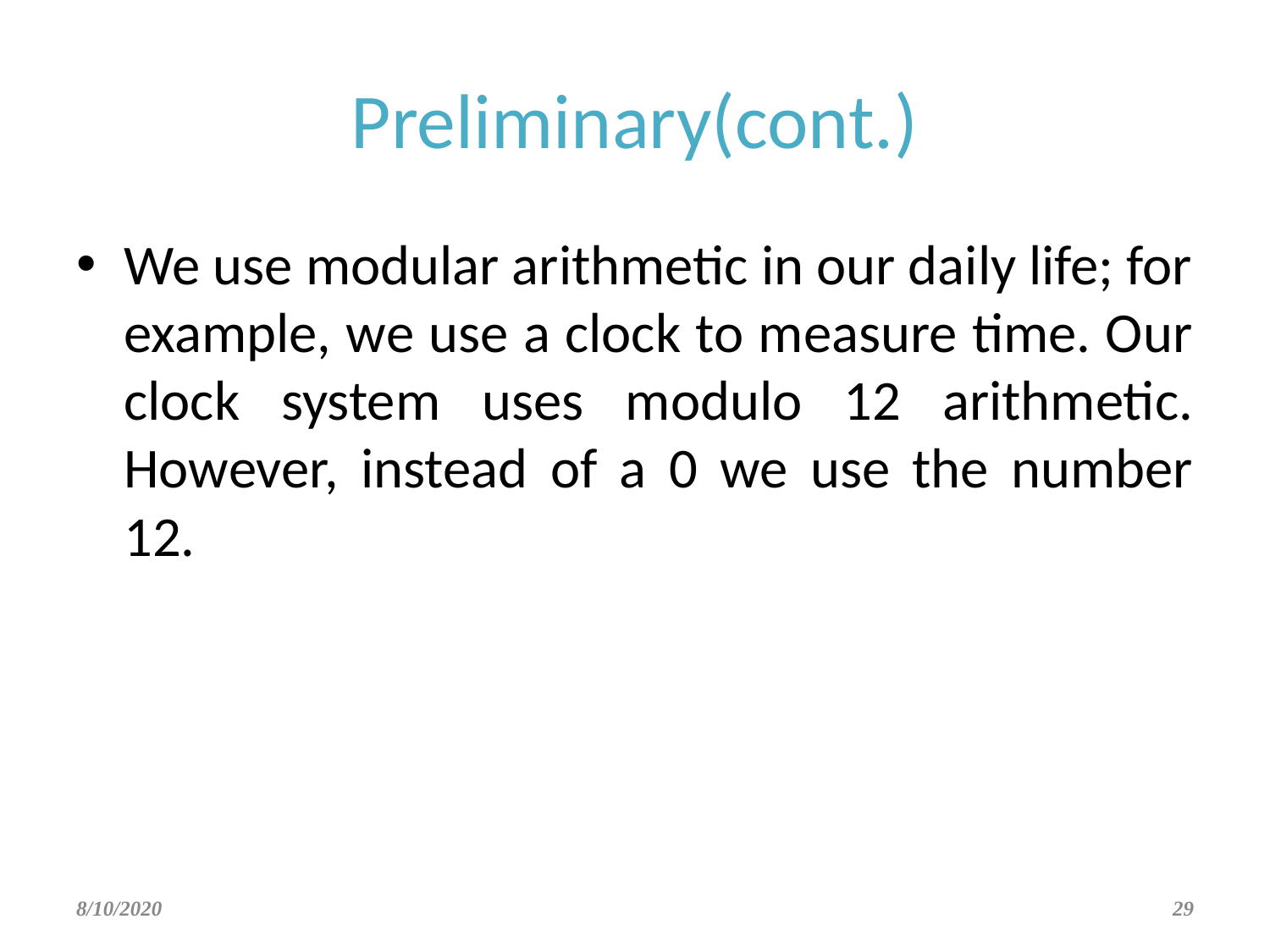

# Preliminary(cont.)
We use modular arithmetic in our daily life; for example, we use a clock to measure time. Our clock system uses modulo 12 arithmetic. However, instead of a 0 we use the number 12.

8/10/2020
29